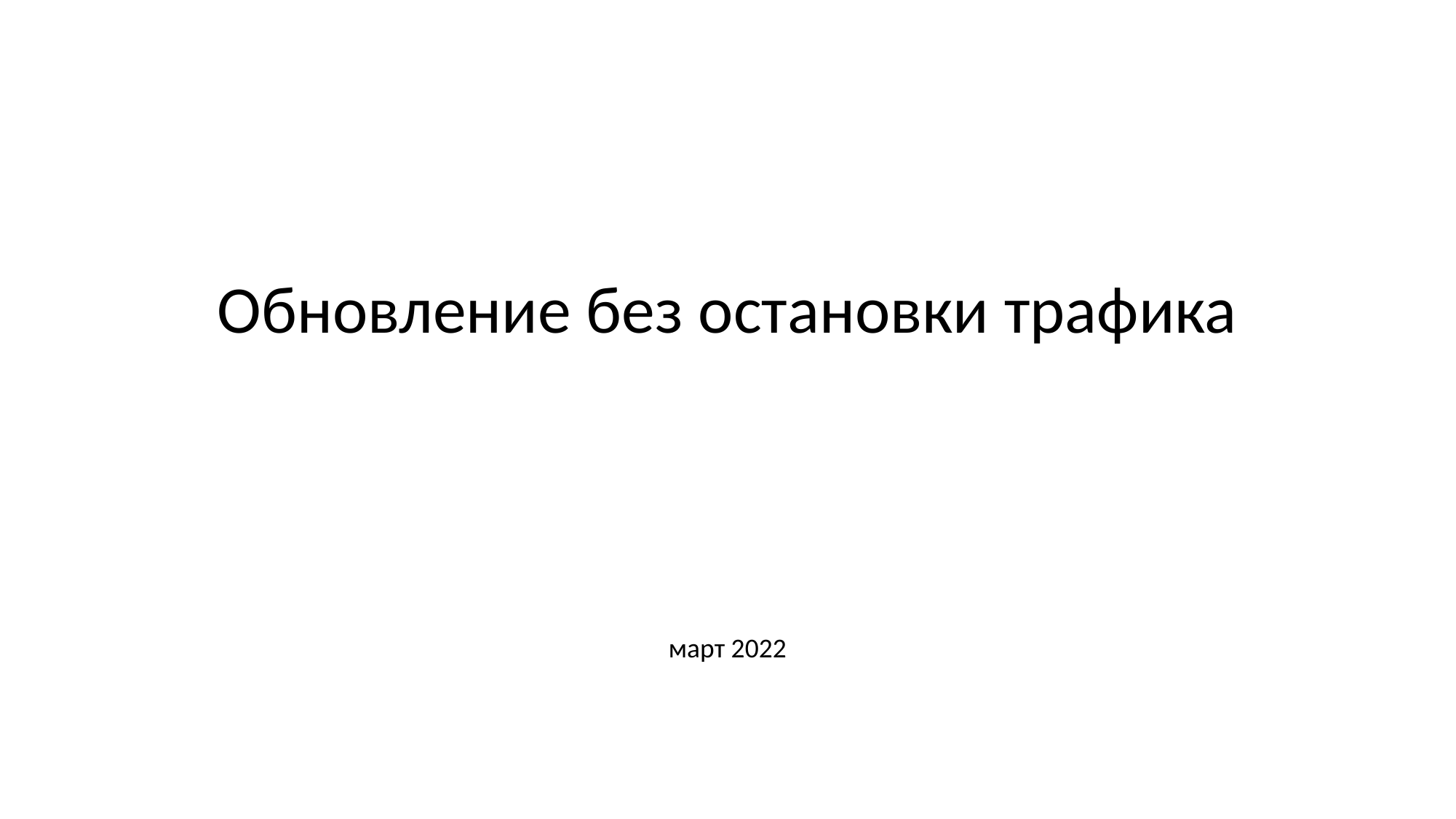

# Обновление без остановки трафика
март 2022